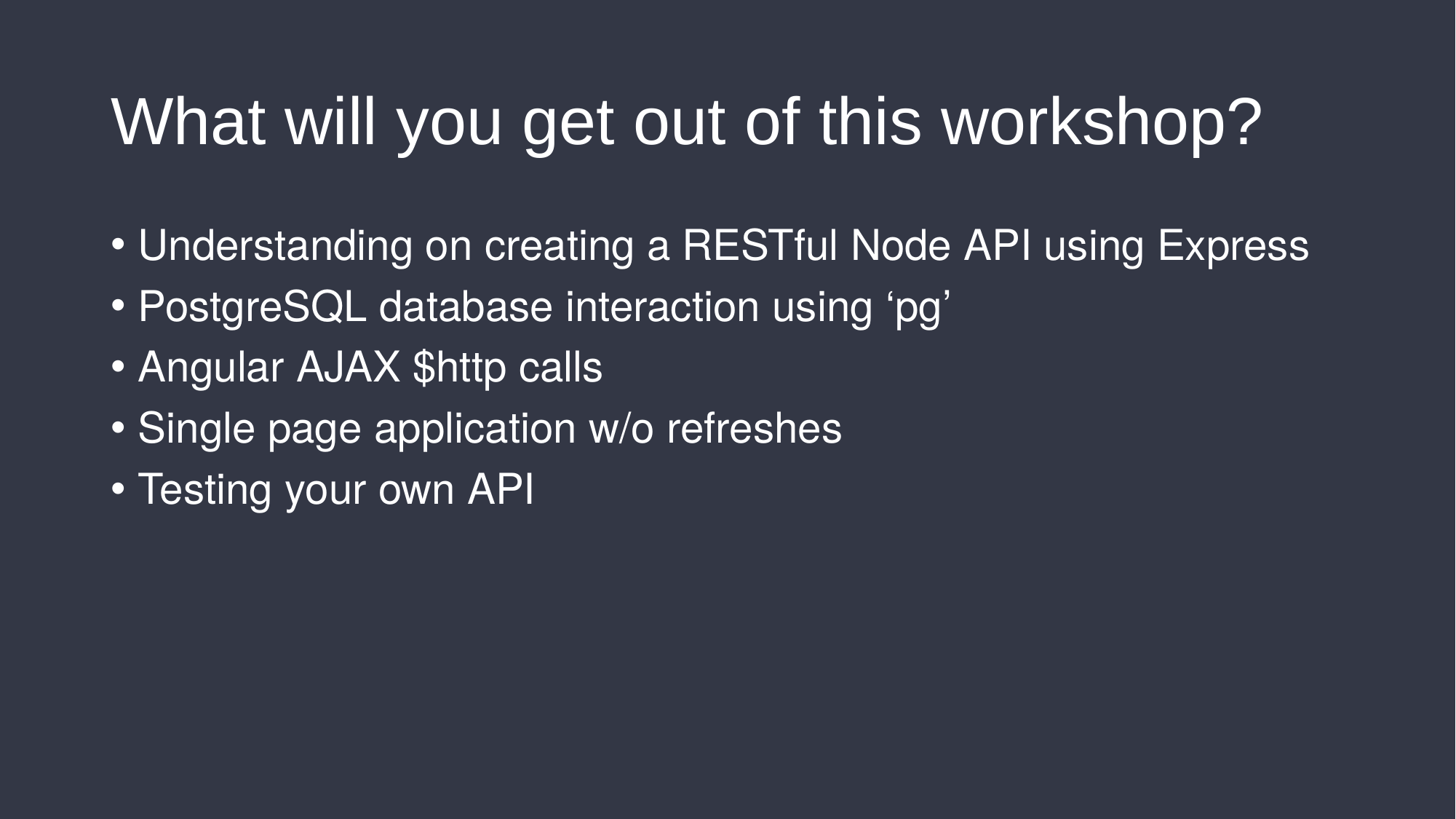

# What will you get out of this workshop?
Understanding on creating a RESTful Node API using Express
PostgreSQL database interaction using ‘pg’
Angular AJAX $http calls
Single page application w/o refreshes
Testing your own API